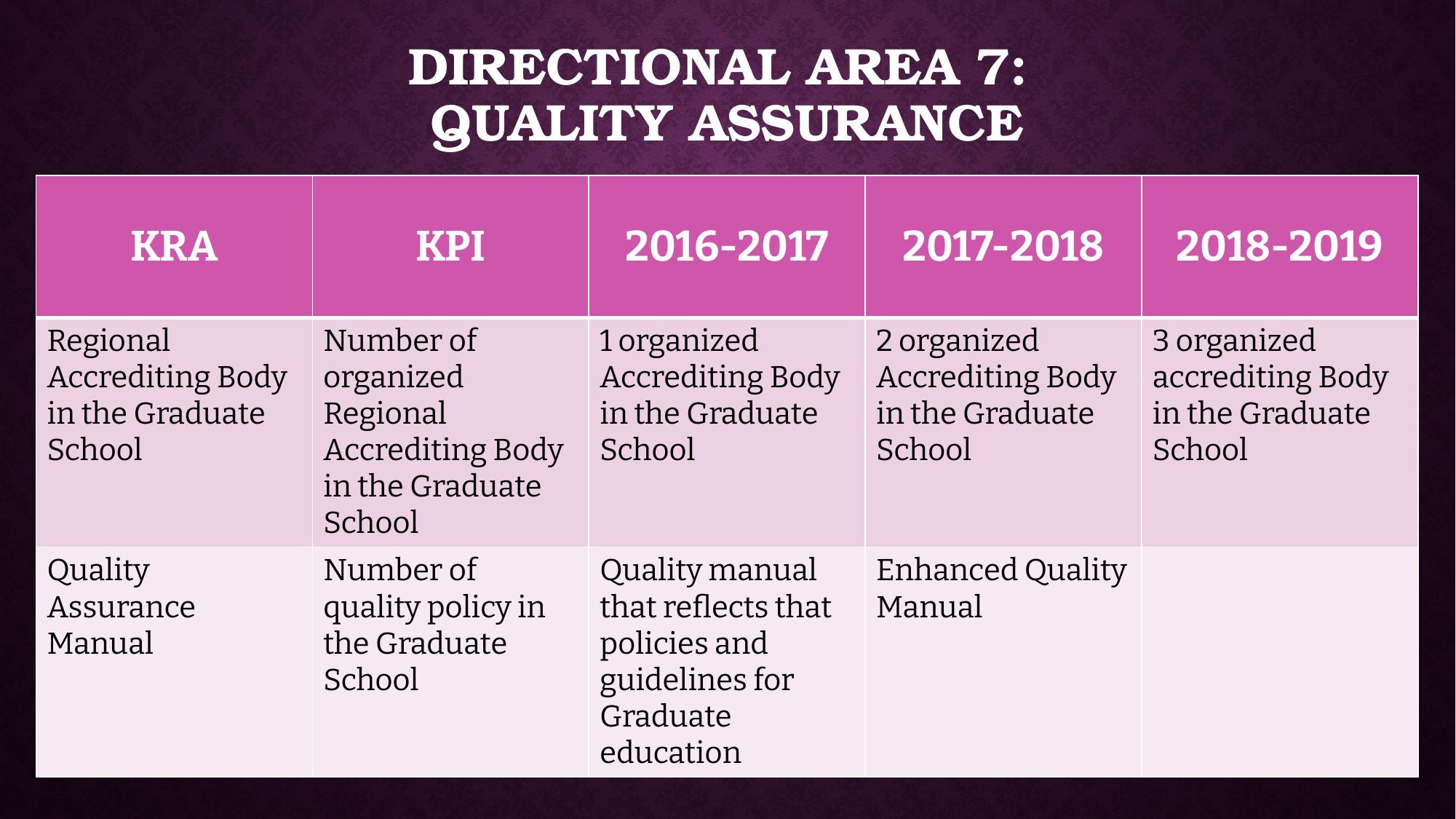

# Directional Area 7: quality assurance
| KRA | KPI | 2016-2017 | 2017-2018 | 2018-2019 |
| --- | --- | --- | --- | --- |
| Regional Accrediting Body in the Graduate School | Number of organized Regional Accrediting Body in the Graduate School | 1 organized Accrediting Body in the Graduate School | 2 organized Accrediting Body in the Graduate School | 3 organized accrediting Body in the Graduate School |
| Quality Assurance Manual | Number of quality policy in the Graduate School | Quality manual that reflects that policies and guidelines for Graduate education | Enhanced Quality Manual |  |